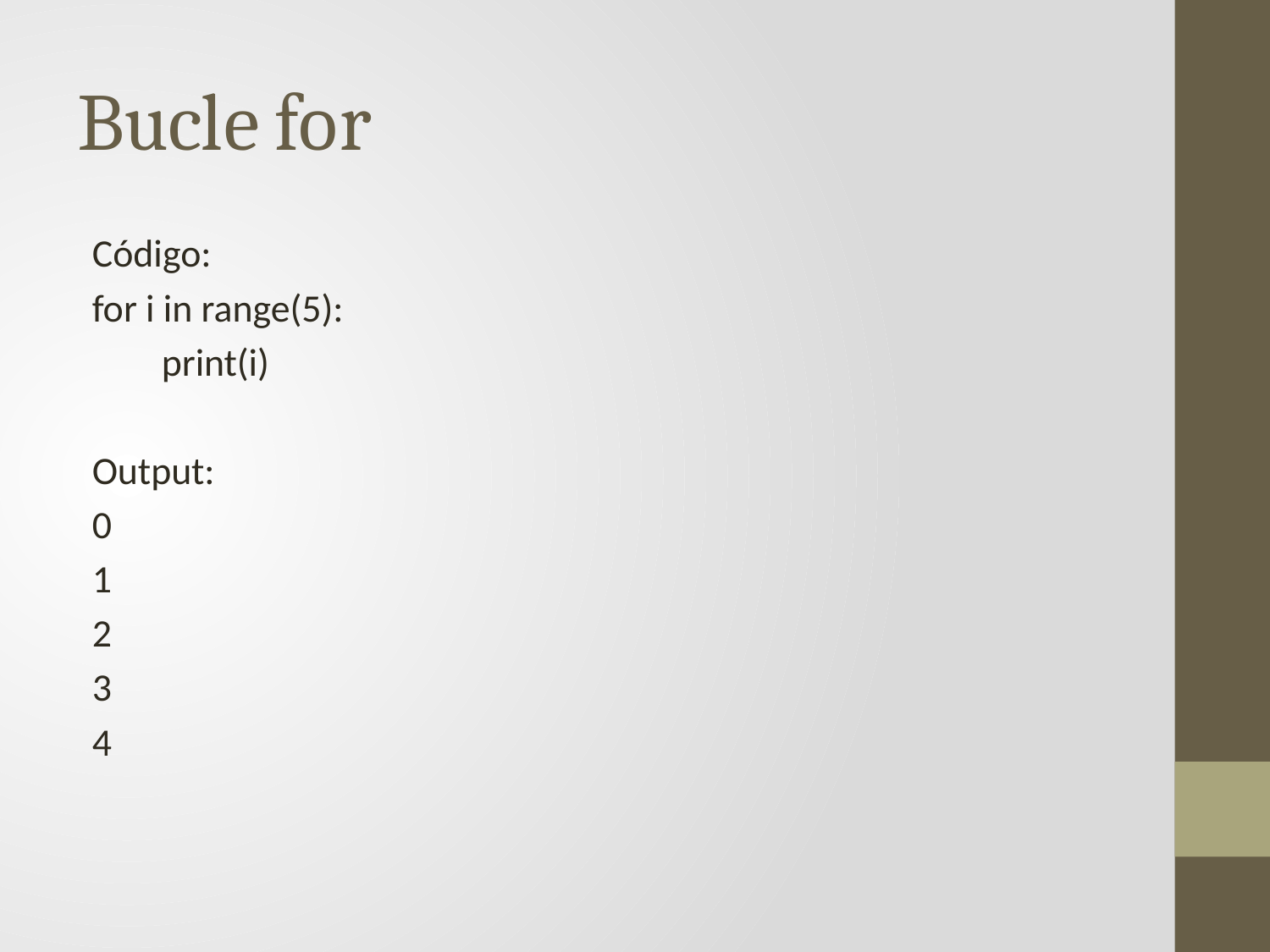

# Bucle for
Código:
for i in range(5):
        print(i)

Output:
0
1
2
3
4